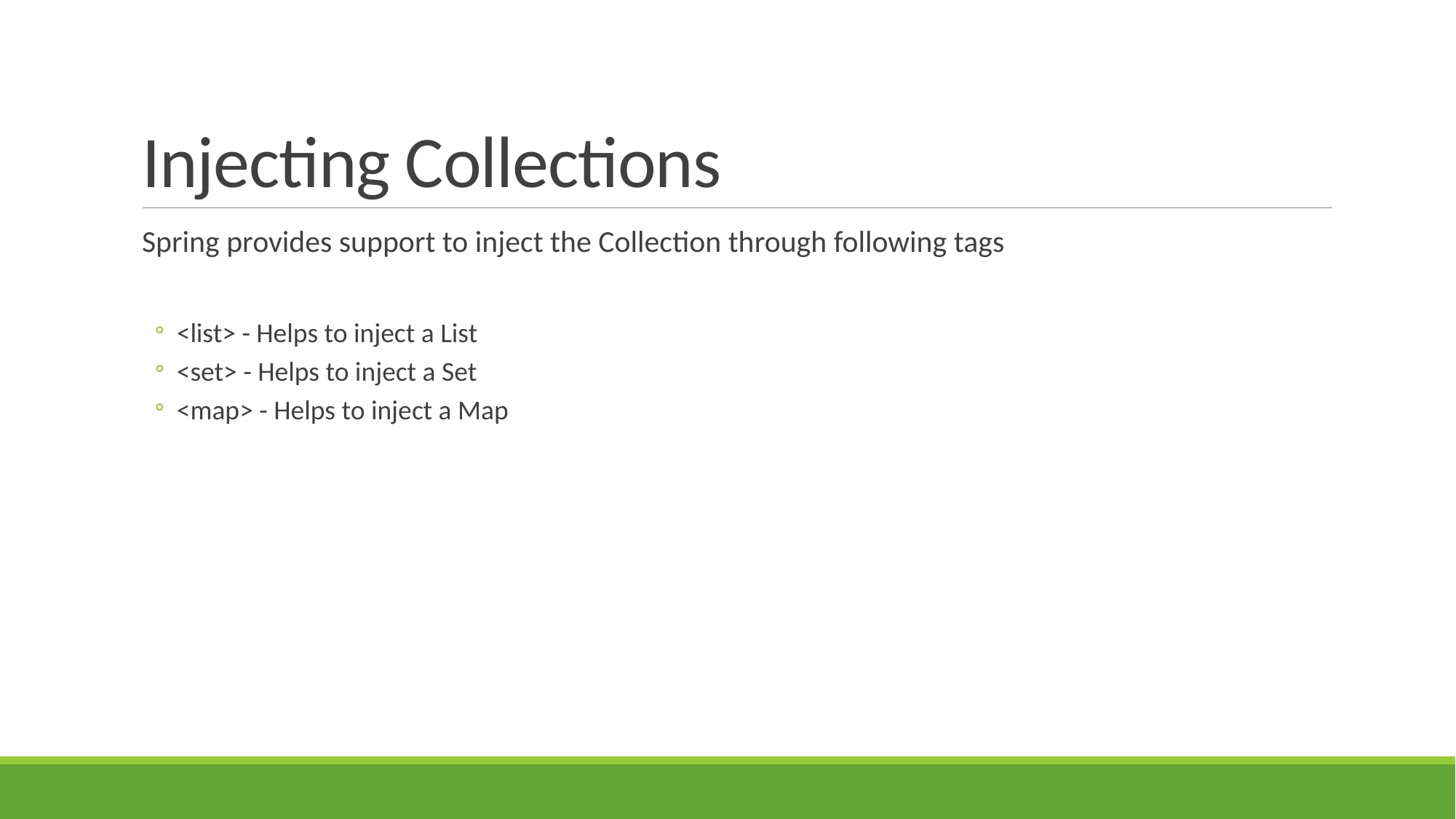

# Injecting Collections
Spring provides support to inject the Collection through following tags

<list> - Helps to inject a List
<set> - Helps to inject a Set
<map> - Helps to inject a Map